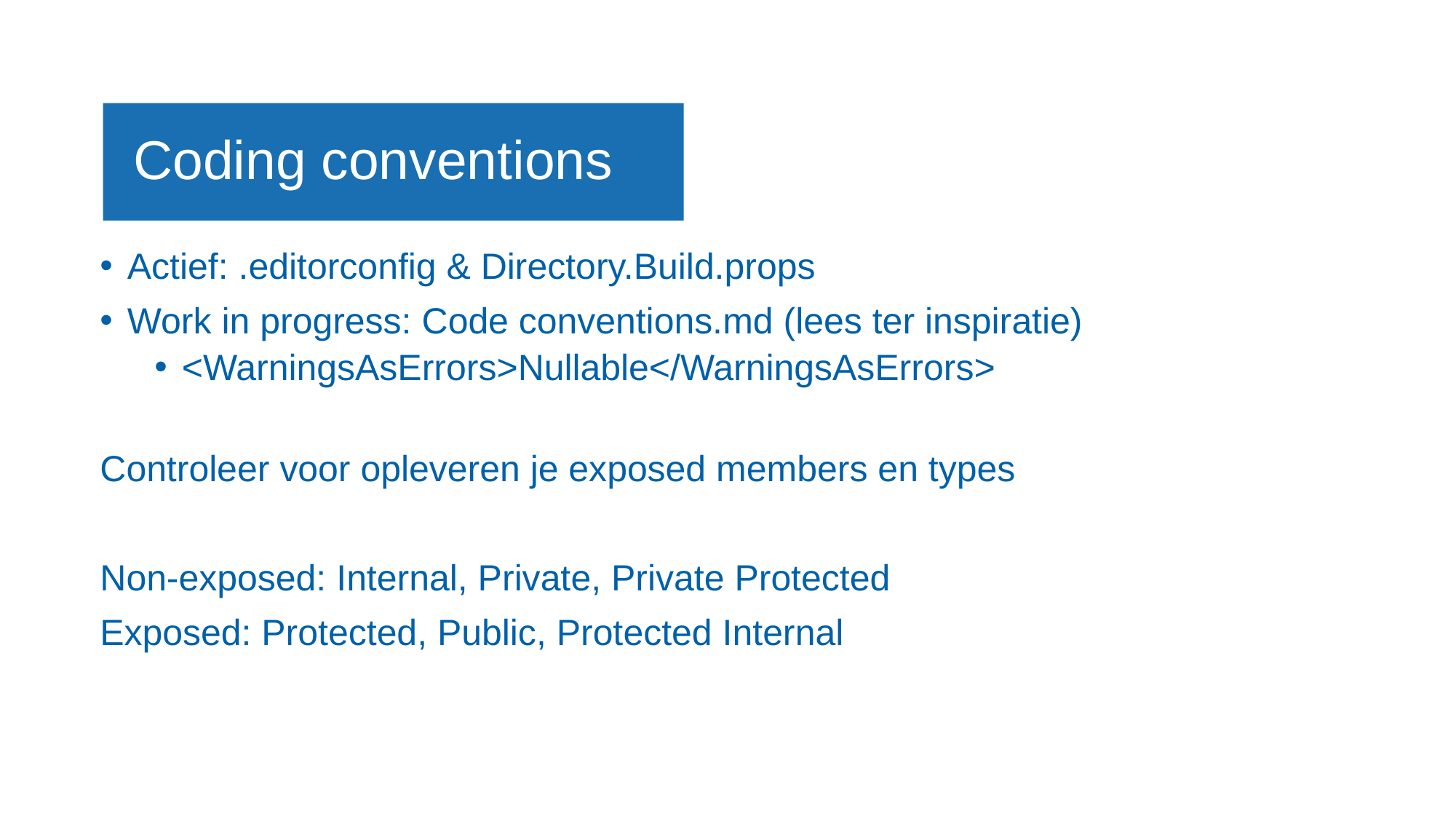

# Coding conventions
Actief: .editorconfig & Directory.Build.props
Work in progress: Code conventions.md (lees ter inspiratie)
<WarningsAsErrors>Nullable</WarningsAsErrors>

Controleer voor opleveren je exposed members en types

Non-exposed: Internal, Private, Private Protected
Exposed: Protected, Public, Protected Internal